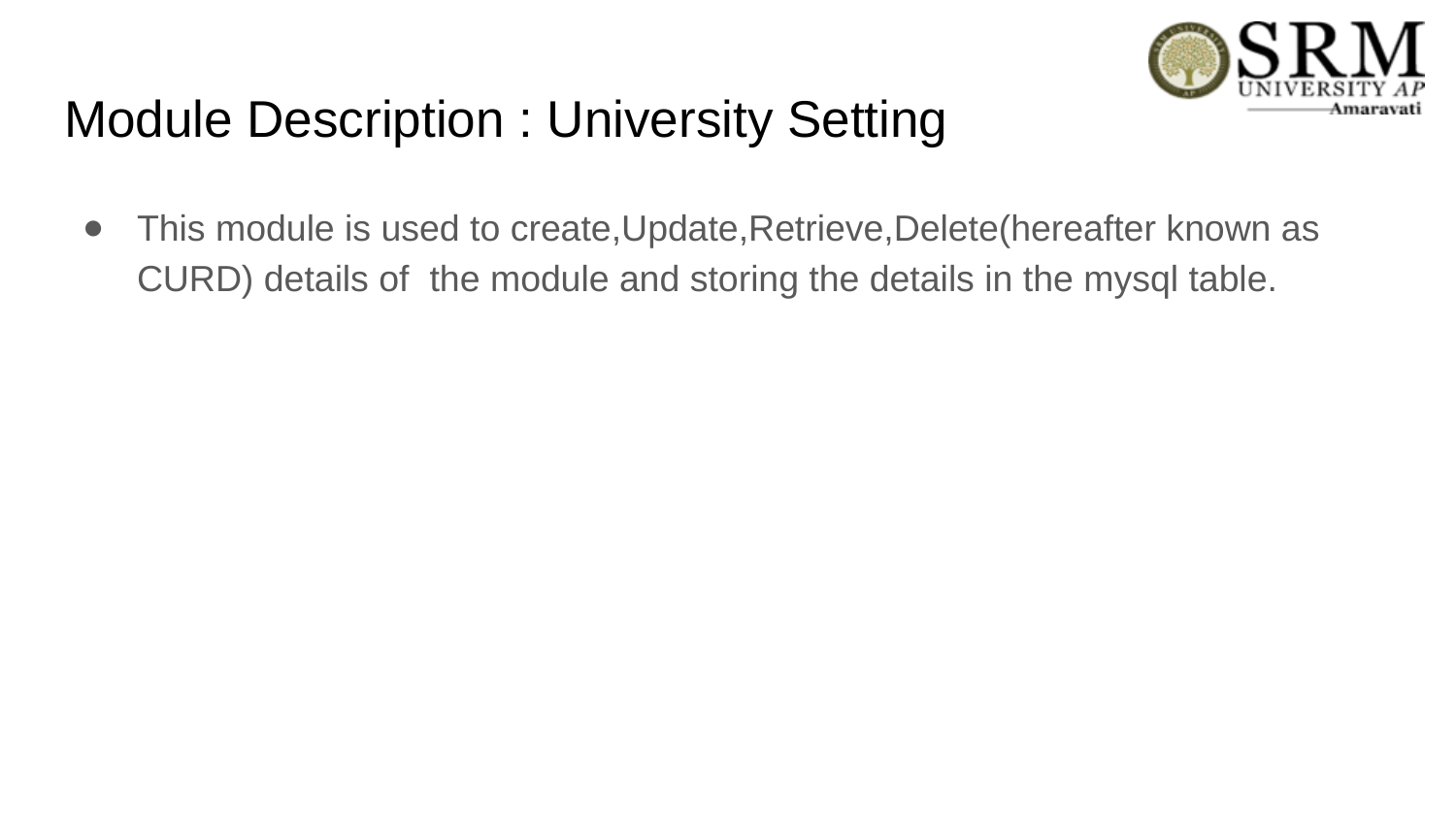

# Module Description : University Setting
This module is used to create,Update,Retrieve,Delete(hereafter known as CURD) details of  the module and storing the details in the mysql table.